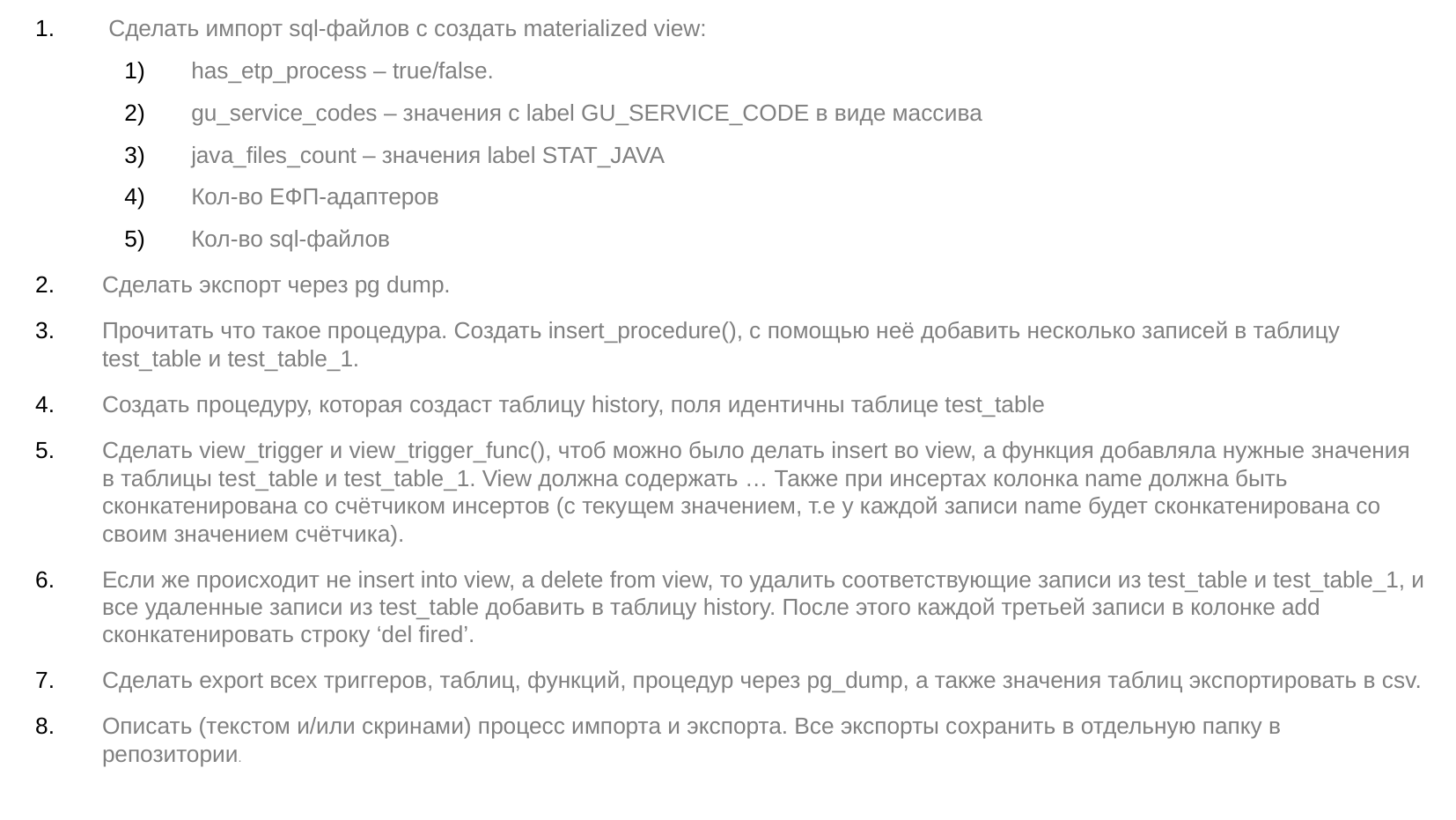

Сделать импорт sql-файлов с создать materialized view:
has_etp_process – true/false.
gu_service_codes – значения с label GU_SERVICE_CODE в виде массива
java_files_count – значения label STAT_JAVA
Кол-во ЕФП-адаптеров
Кол-во sql-файлов
Сделать экспорт через pg dump.
Прочитать что такое процедура. Создать insert_procedure(), с помощью неё добавить несколько записей в таблицу test_table и test_table_1.
Создать процедуру, которая создаст таблицу history, поля идентичны таблице test_table
Сделать view_trigger и view_trigger_func(), чтоб можно было делать insert во view, а функция добавляла нужные значения в таблицы test_table и test_table_1. View должна содержать … Также при инсертах колонка name должна быть сконкатенирована со счётчиком инсертов (с текущем значением, т.е у каждой записи name будет сконкатенирована со своим значением счётчика).
Если же происходит не insert into view, а delete from view, то удалить соответствующие записи из test_table и test_table_1, и все удаленные записи из test_table добавить в таблицу history. После этого каждой третьей записи в колонке add сконкатенировать строку ‘del fired’.
Сделать export всех триггеров, таблиц, функций, процедур через pg_dump, а также значения таблиц экспортировать в csv.
Описать (текстом и/или скринами) процесс импорта и экспорта. Все экспорты сохранить в отдельную папку в репозитории.